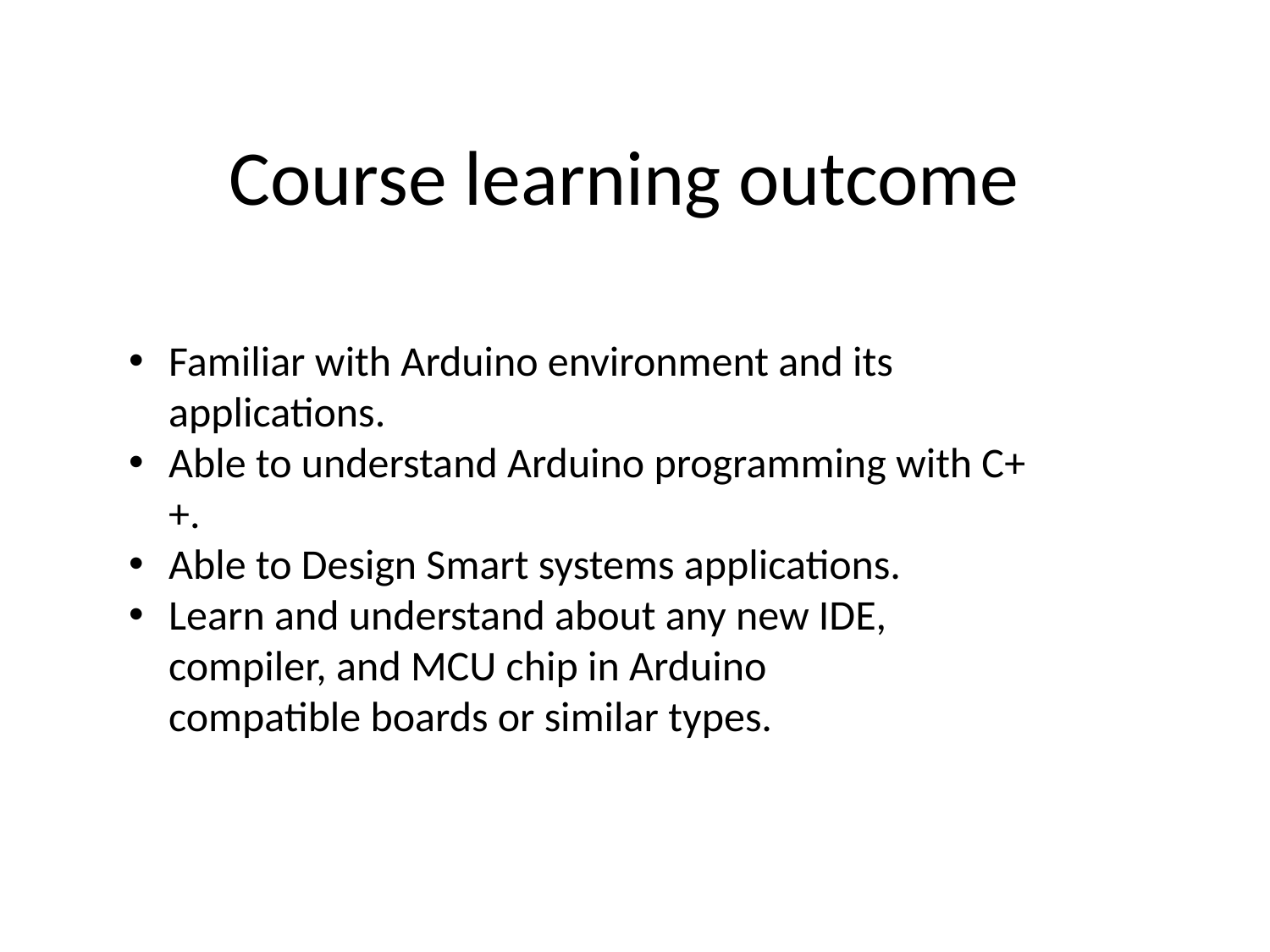

# Course learning outcome
Familiar with Arduino environment and its applications.
Able to understand Arduino programming with C++.
Able to Design Smart systems applications.
Learn and understand about any new IDE, compiler, and MCU chip in Arduino
compatible boards or similar types.